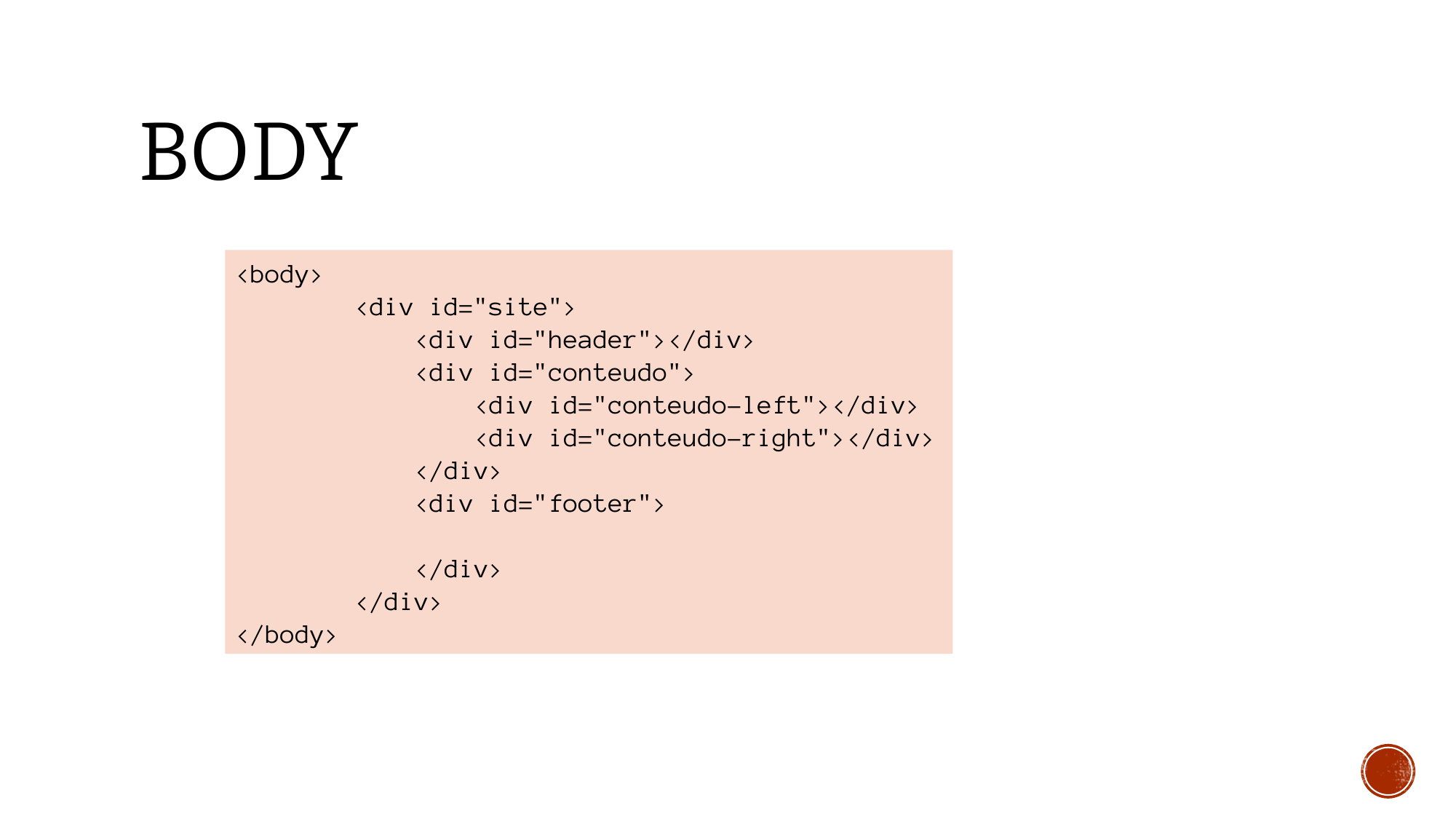

# Body
<body>
        <div id="site">
            <div id="header"></div>
            <div id="conteudo">
                <div id="conteudo-left"></div>
                <div id="conteudo-right"></div>
            </div>
            <div id="footer">
            </div>
        </div>
</body>